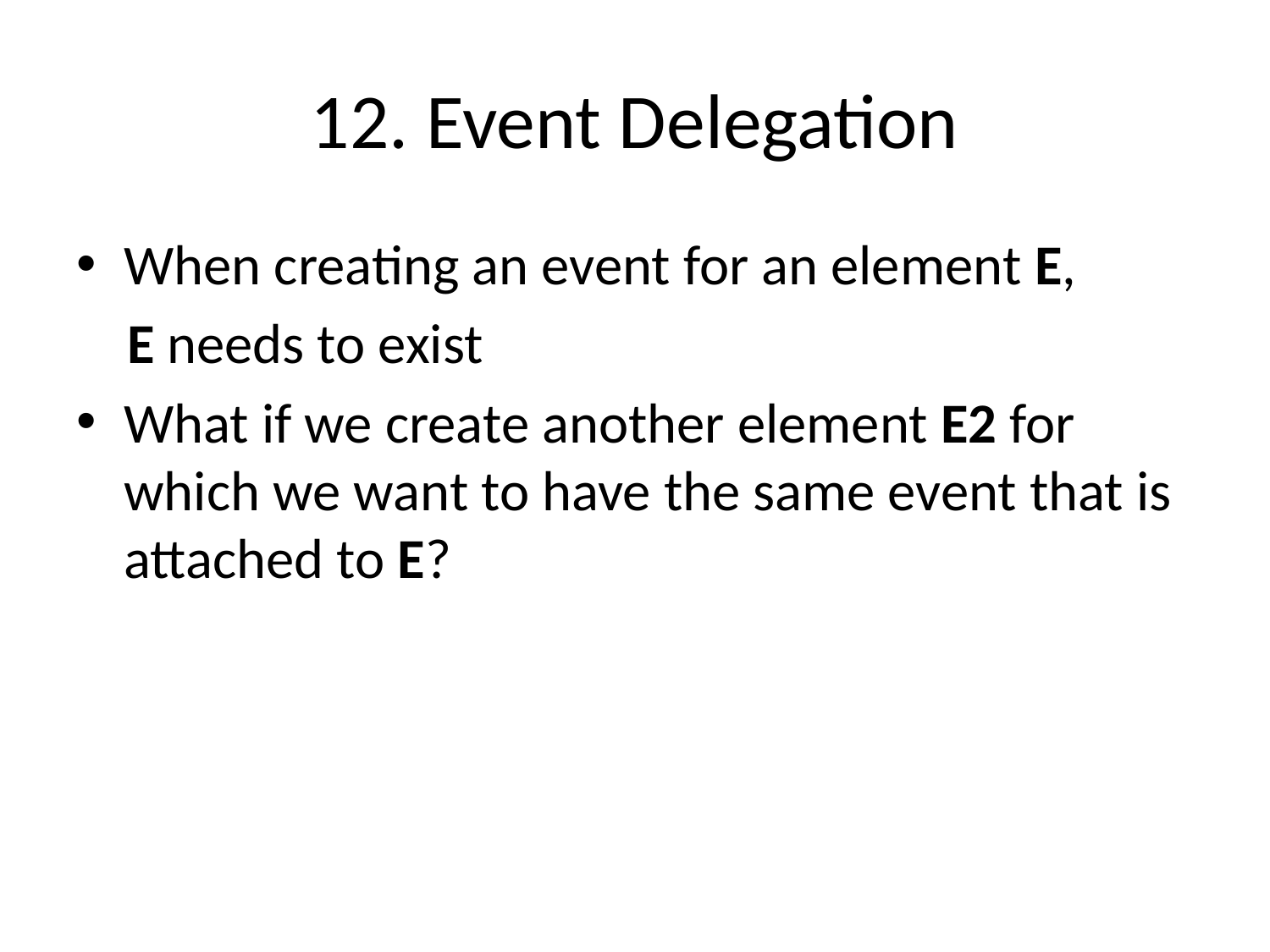

# 12. Event Delegation
When creating an event for an element E,
    E needs to exist
What if we create another element E2 for which we want to have the same event that is attached to E?